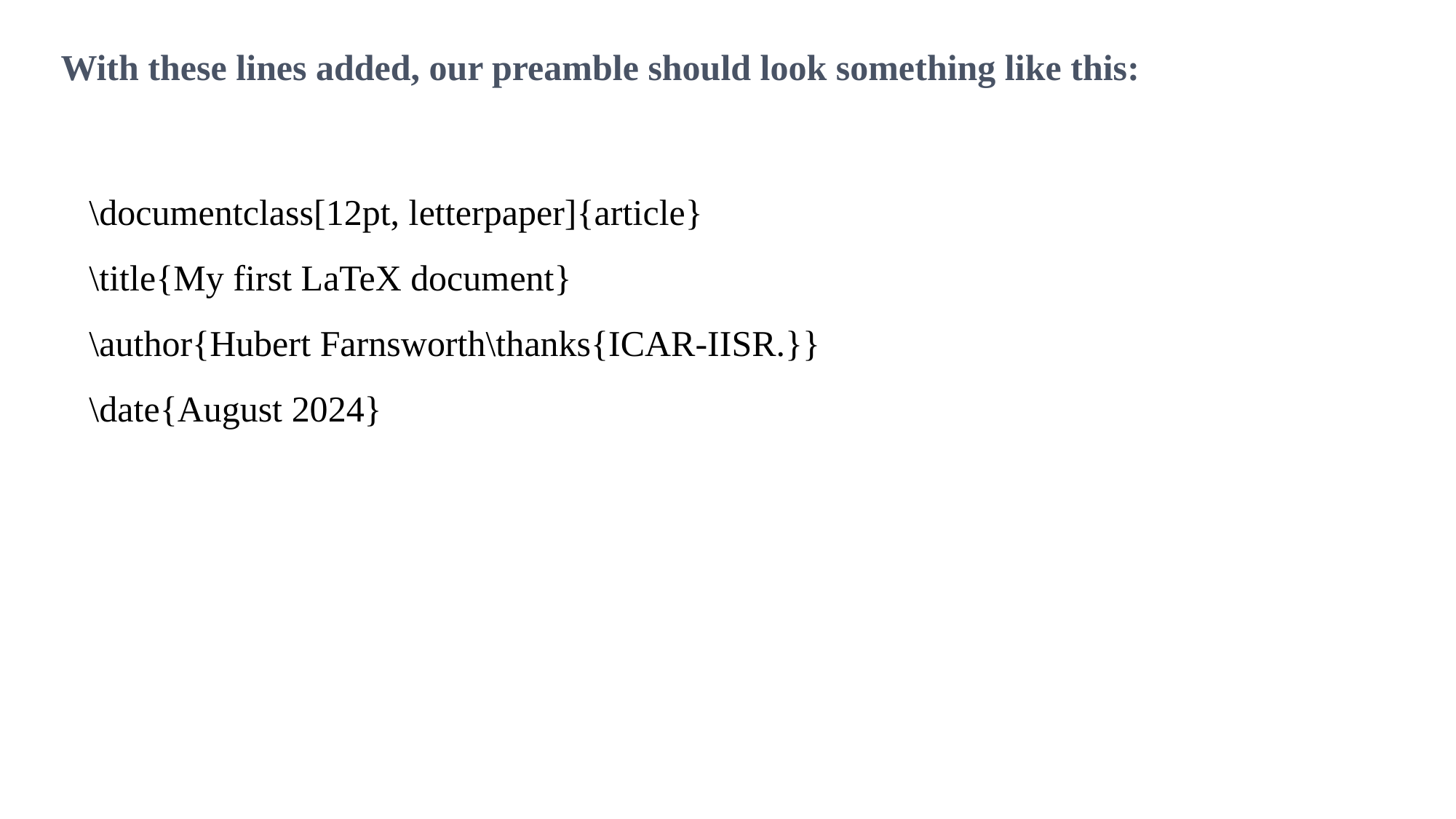

With these lines added, our preamble should look something like this:
\documentclass[12pt, letterpaper]{article}
\title{My first LaTeX document}
\author{Hubert Farnsworth\thanks{ICAR-IISR.}}
\date{August 2024}